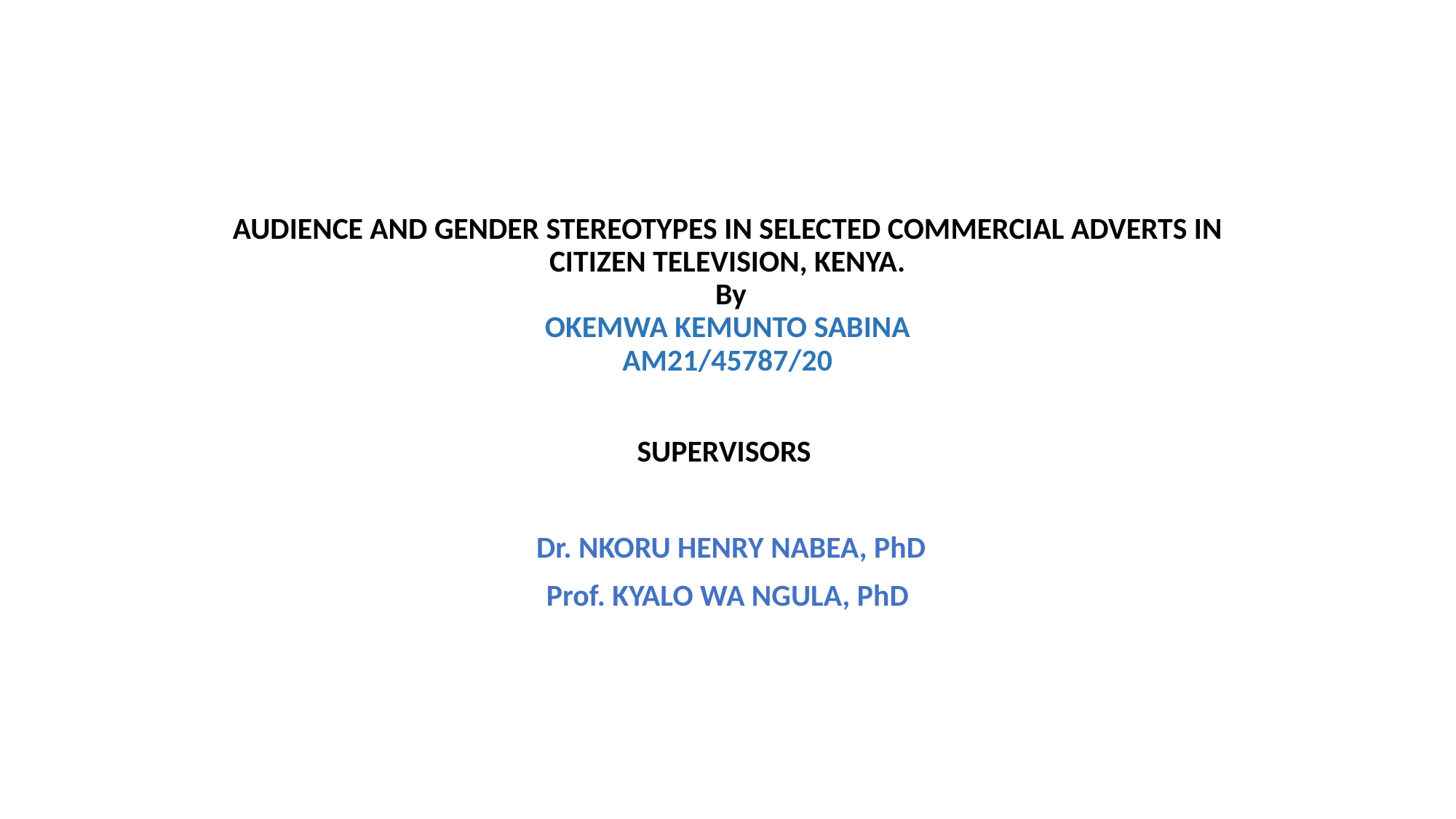

# AUDIENCE AND GENDER STEREOTYPES IN SELECTED COMMERCIAL ADVERTS IN CITIZEN TELEVISION, KENYA.  By OKEMWA KEMUNTO SABINA AM21/45787/20
SUPERVISORS

 Dr. NKORU HENRY NABEA, PhD
Prof. KYALO WA NGULA, PhD